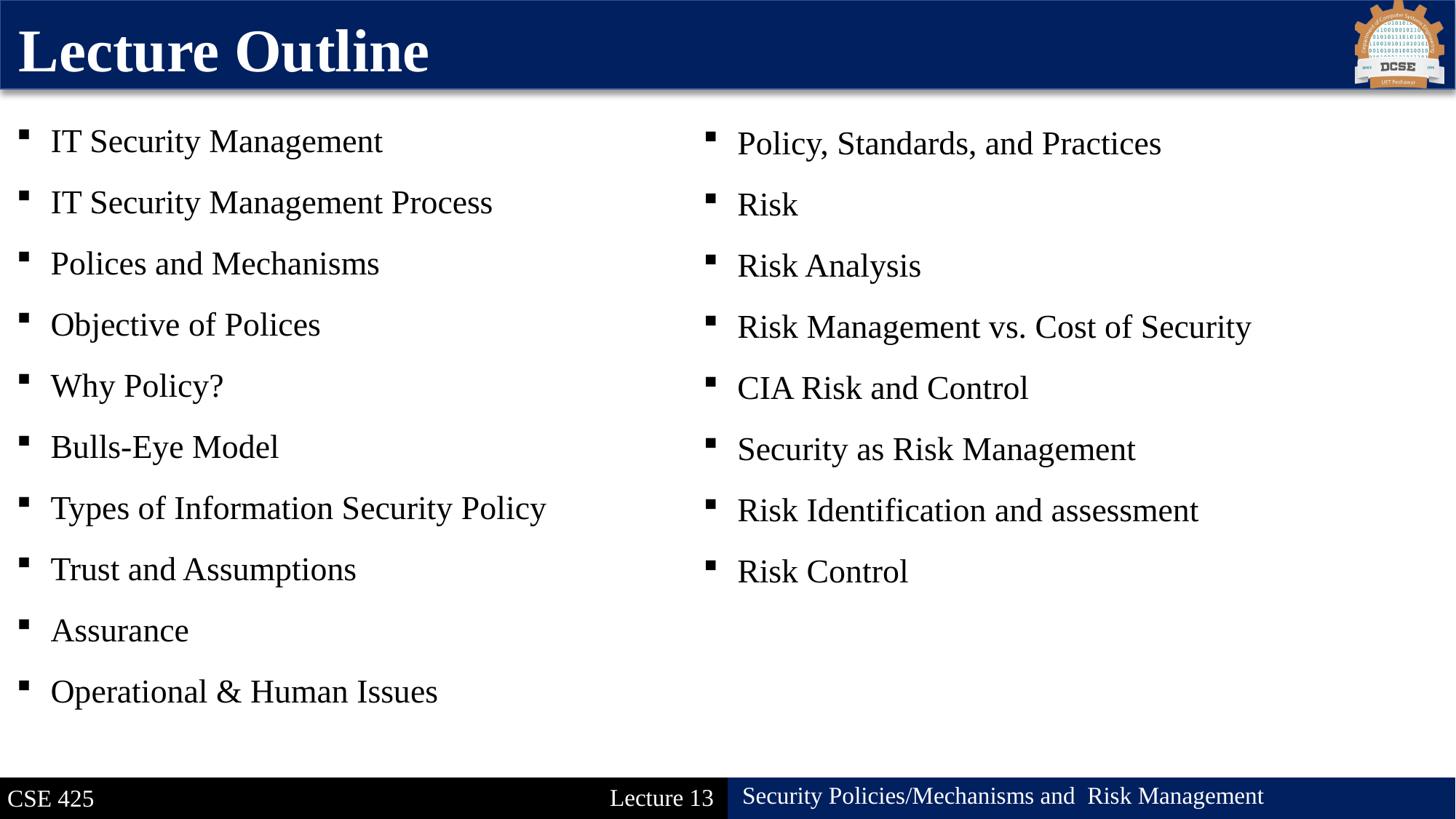

Lecture Outline
IT Security Management
IT Security Management Process
Polices and Mechanisms
Objective of Polices
Why Policy?
Bulls-Eye Model
Types of Information Security Policy
Trust and Assumptions
Assurance
Operational & Human Issues

Policy, Standards, and Practices
Risk
Risk Analysis
Risk Management vs. Cost of Security
CIA Risk and Control
Security as Risk Management
Risk Identification and assessment
Risk Control
2